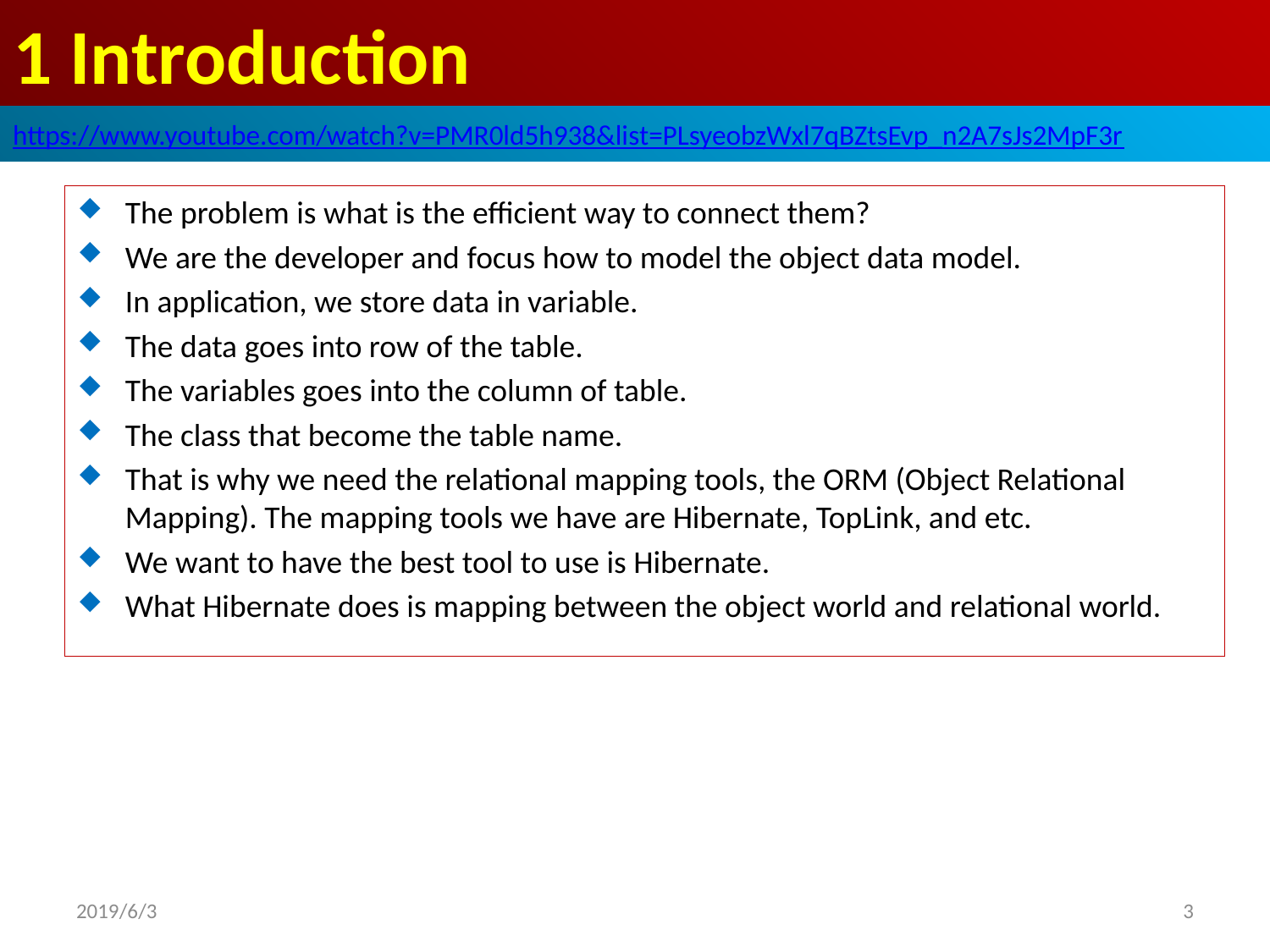

# 1 Introduction
https://www.youtube.com/watch?v=PMR0ld5h938&list=PLsyeobzWxl7qBZtsEvp_n2A7sJs2MpF3r
The problem is what is the efficient way to connect them?
We are the developer and focus how to model the object data model.
In application, we store data in variable.
The data goes into row of the table.
The variables goes into the column of table.
The class that become the table name.
That is why we need the relational mapping tools, the ORM (Object Relational Mapping). The mapping tools we have are Hibernate, TopLink, and etc.
We want to have the best tool to use is Hibernate.
What Hibernate does is mapping between the object world and relational world.
2019/6/3
3